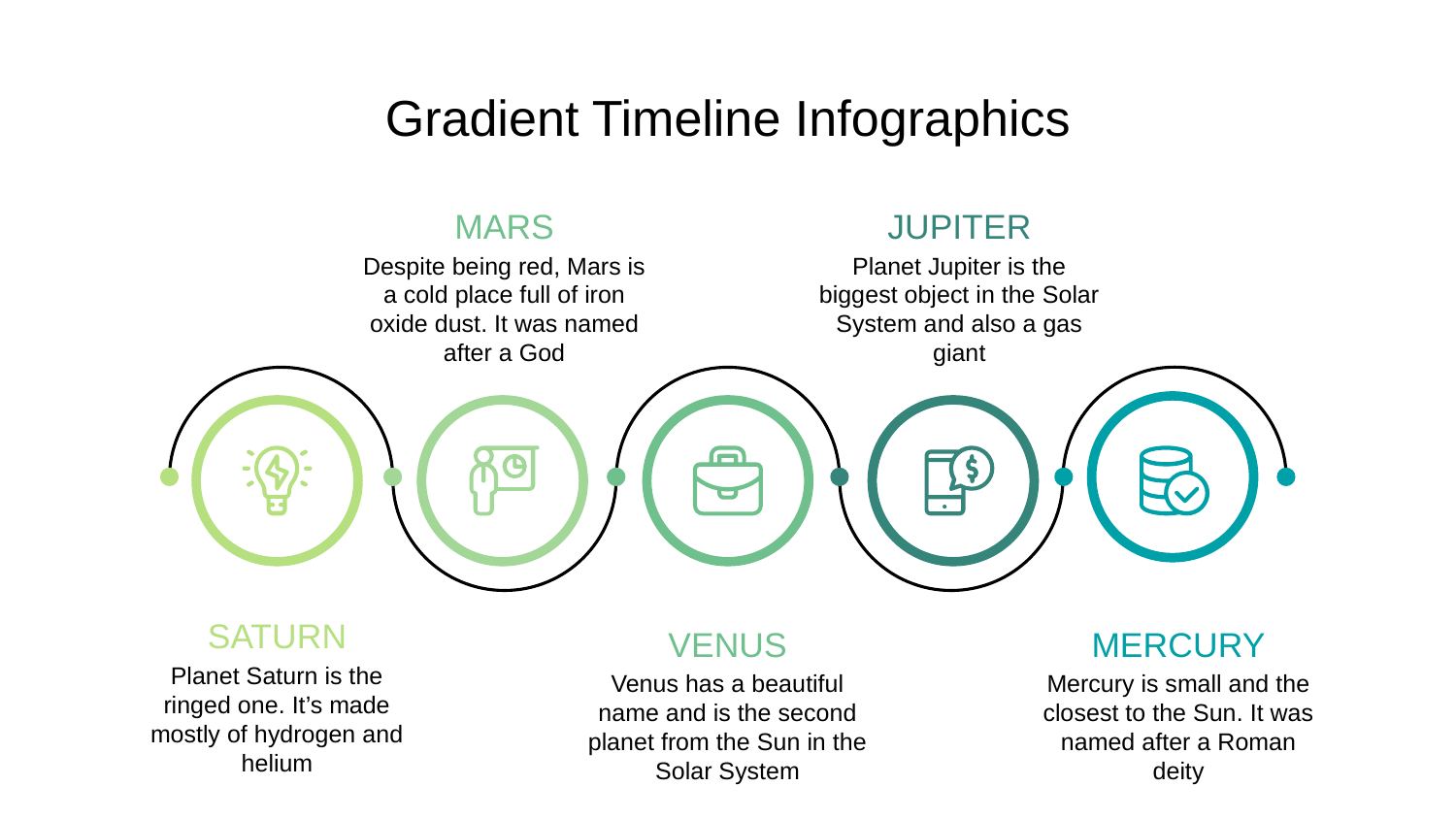

# Gradient Timeline Infographics
MARS
JUPITER
Despite being red, Mars is a cold place full of iron oxide dust. It was named after a God
Planet Jupiter is the biggest object in the Solar System and also a gas giant

SATURN
VENUS
MERCURY
Planet Saturn is the ringed one. It’s made mostly of hydrogen and helium
Venus has a beautiful name and is the second planet from the Sun in the Solar System
Mercury is small and the closest to the Sun. It was named after a Roman deity